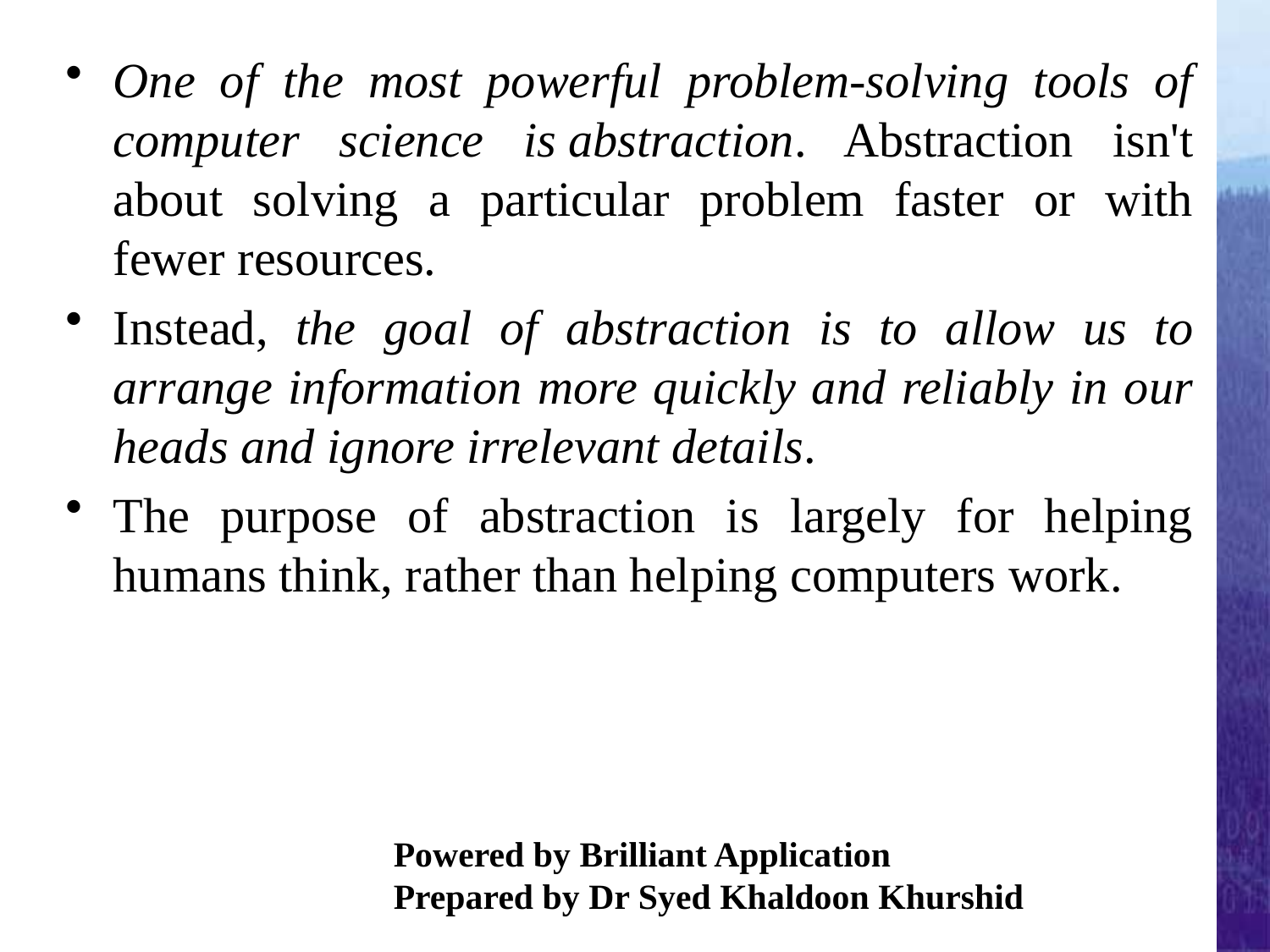

One of the most powerful problem-solving tools of computer science is abstraction. Abstraction isn't about solving a particular problem faster or with fewer resources.
Instead, the goal of abstraction is to allow us to arrange information more quickly and reliably in our heads and ignore irrelevant details.
The purpose of abstraction is largely for helping humans think, rather than helping computers work.